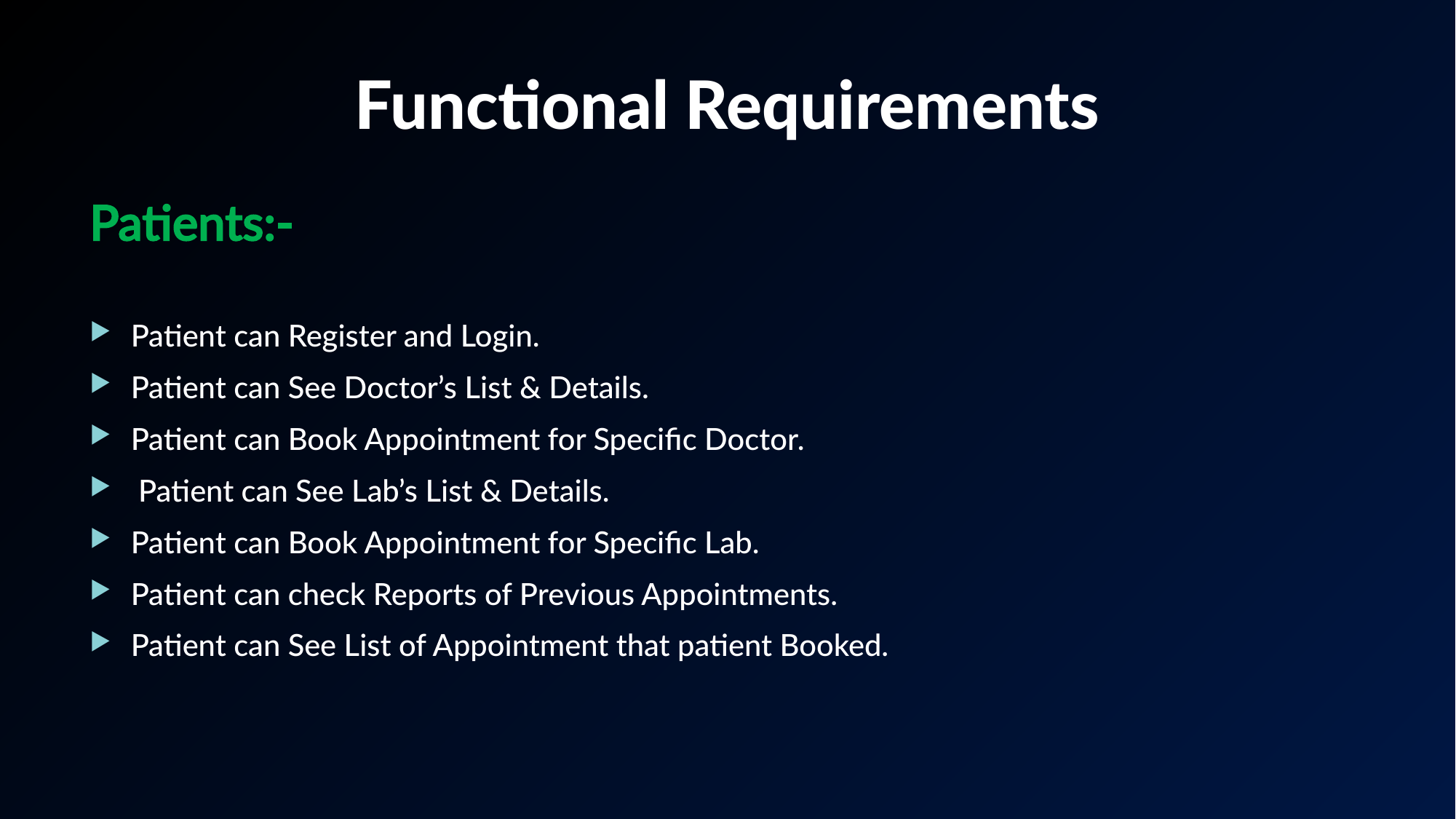

Functional Requirements

Patients:-

Patient can Register and Login.
Patient can See Doctor’s List & Details.
Patient can Book Appointment for Specific Doctor.
 Patient can See Lab’s List & Details.
Patient can Book Appointment for Specific Lab.
Patient can check Reports of Previous Appointments.
Patient can See List of Appointment that patient Booked.